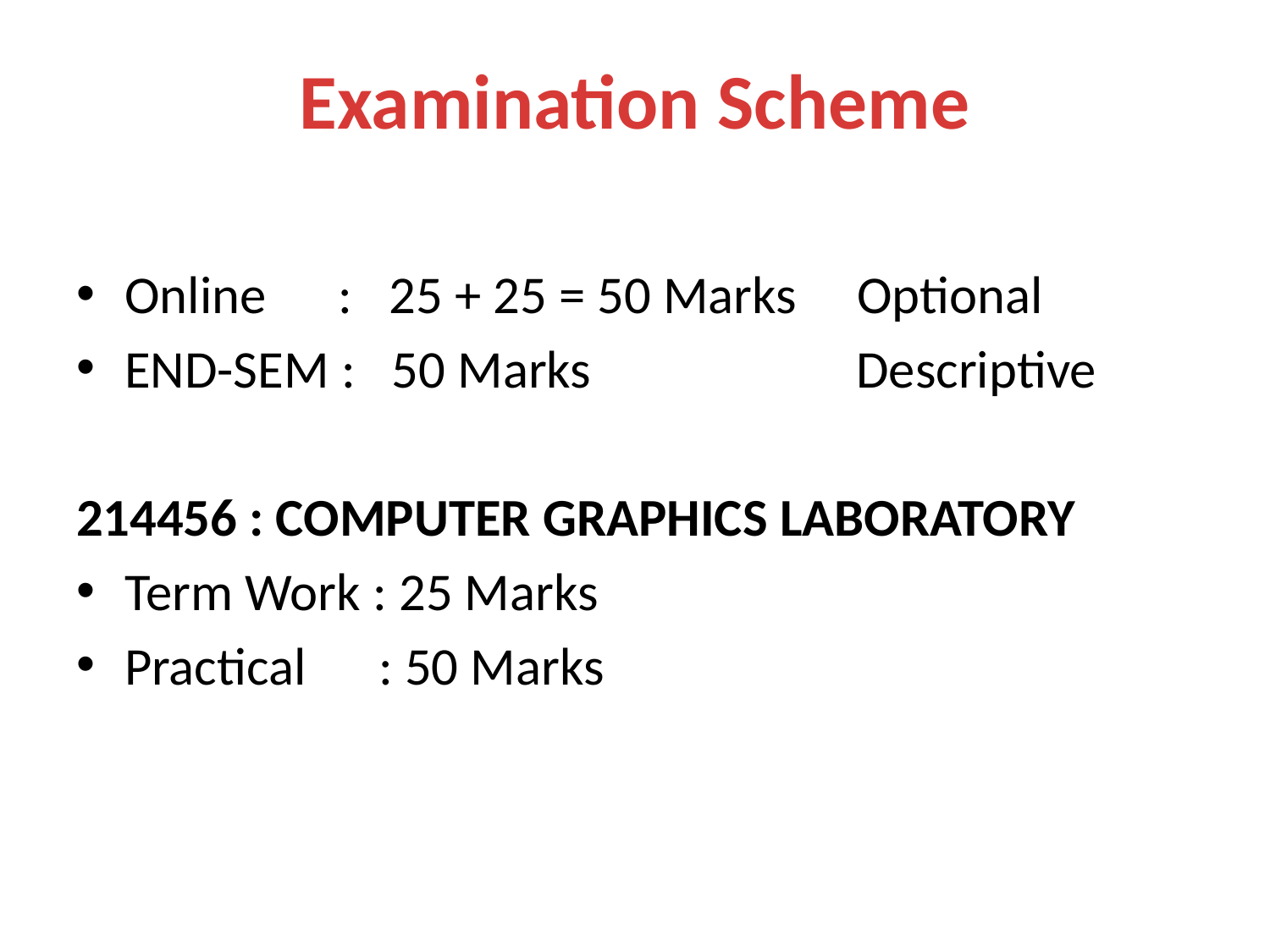

# Examination Scheme

Online      :   25 + 25 = 50 Marks     Optional
END-SEM :   50 Marks                      Descriptive

214456 : COMPUTER GRAPHICS LABORATORY
Term Work : 25 Marks
Practical      : 50 Marks